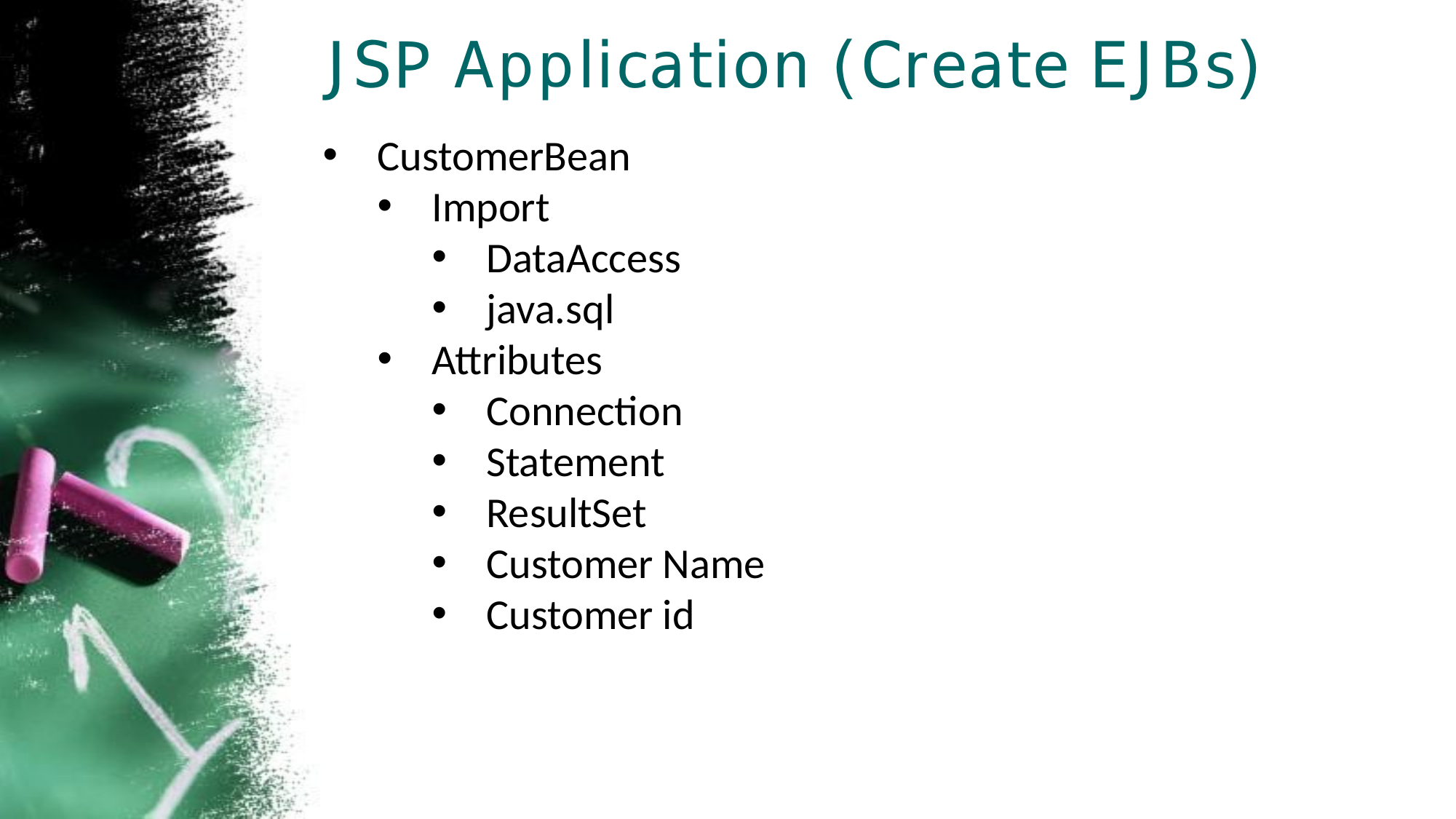

JSP Application (Create EJBs)
CustomerBean
Import
DataAccess
java.sql
Attributes
Connection
Statement
ResultSet
Customer Name
Customer id